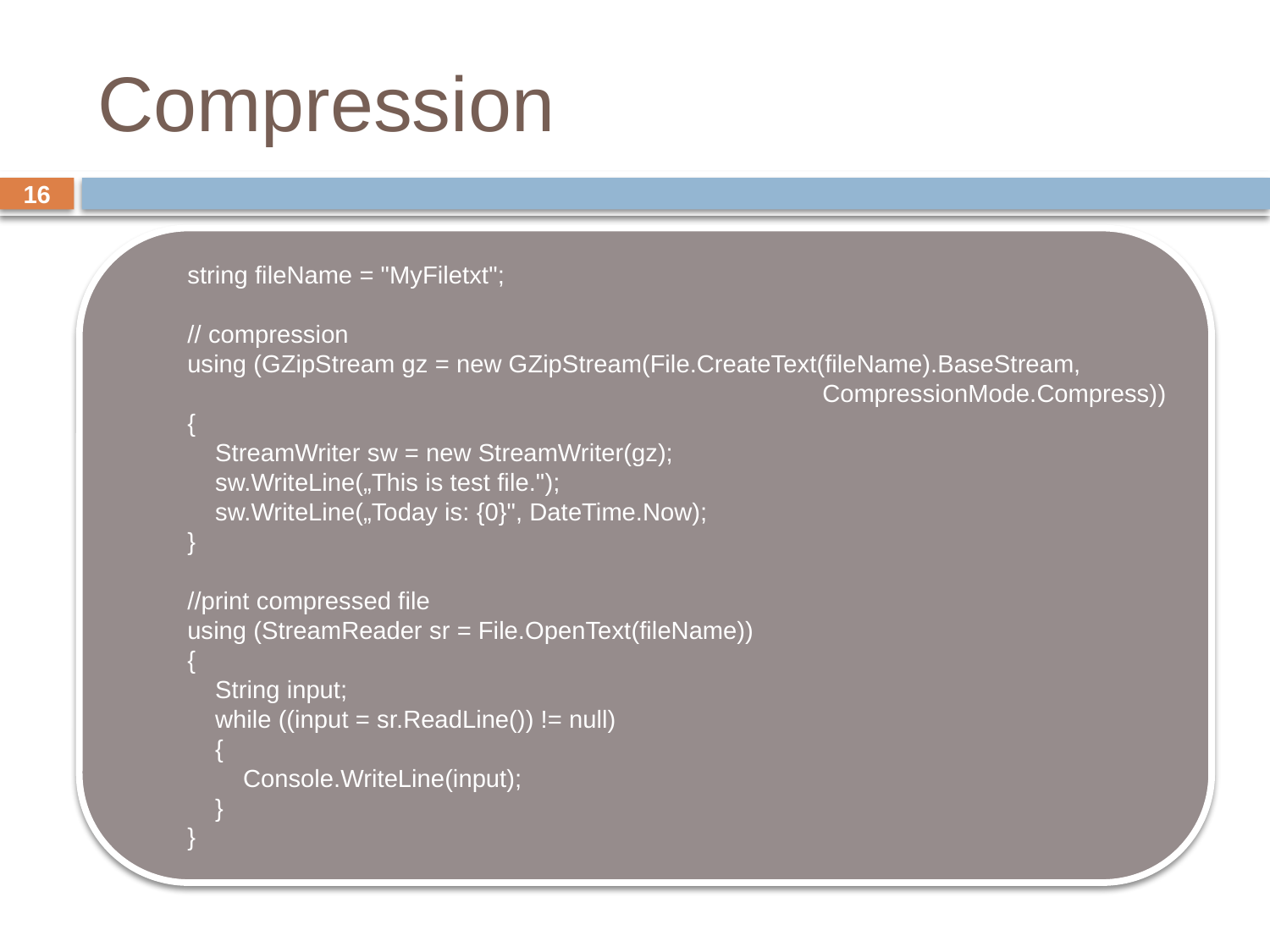

# Compression
16
string fileName = "MyFiletxt";

// compression
using (GZipStream gz = new GZipStream(File.CreateText(fileName).BaseStream, 					CompressionMode.Compress))
{
    StreamWriter sw = new StreamWriter(gz);
    sw.WriteLine(„This is test file.");
    sw.WriteLine(„Today is: {0}", DateTime.Now);
}

//print compressed file
using (StreamReader sr = File.OpenText(fileName))
{
    String input;
    while ((input = sr.ReadLine()) != null)
    {
        Console.WriteLine(input);
    }
}